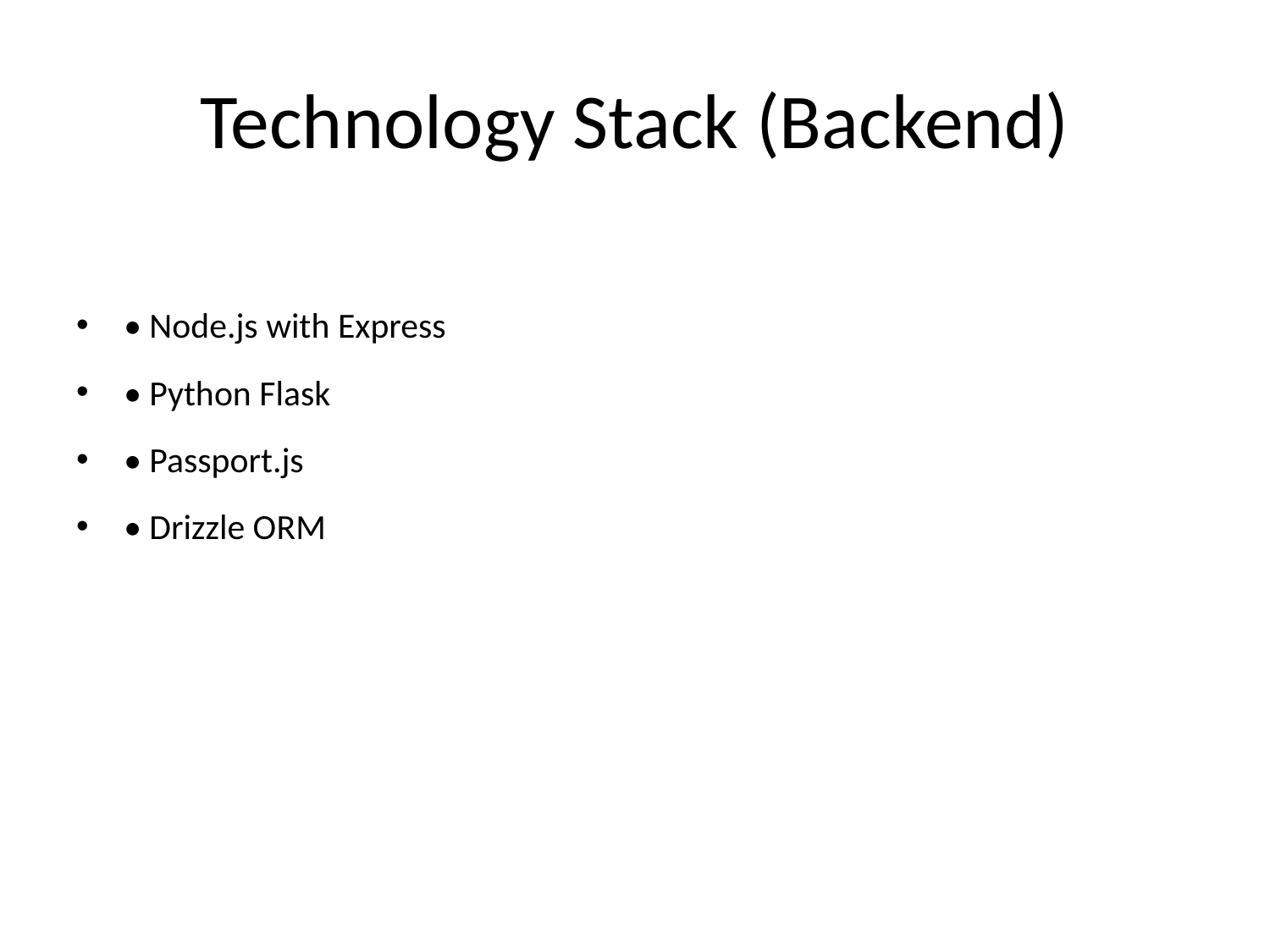

# Technology Stack (Backend)

• Node.js with Express
• Python Flask
• Passport.js
• Drizzle ORM